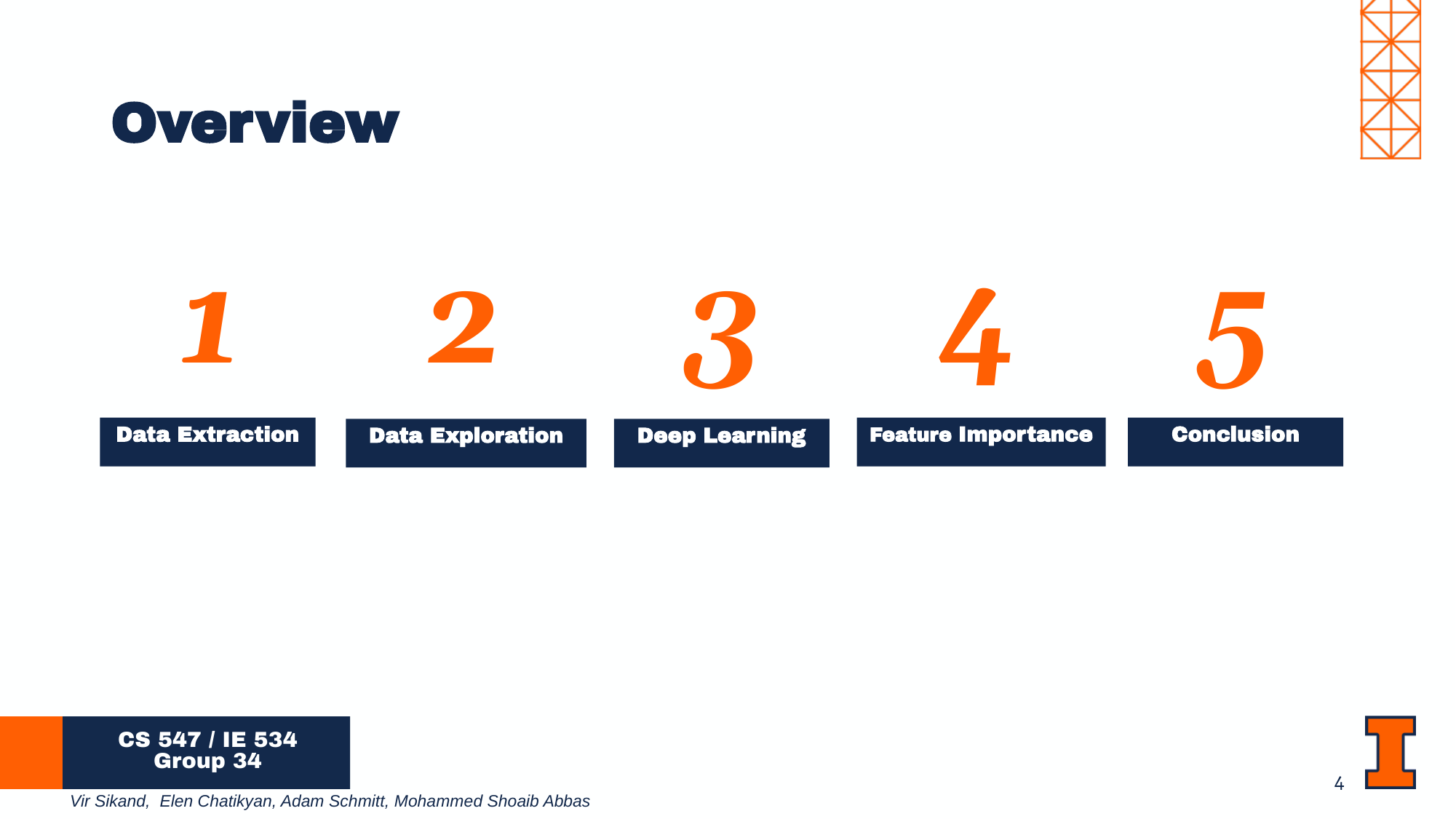

# Overview
Conclusion
Data Extraction
Feature Importance
Data Exploration
Deep Learning
CS 547 / IE 534
Group 34
4
Vir Sikand,  Elen Chatikyan, Adam Schmitt, Mohammed Shoaib Abbas